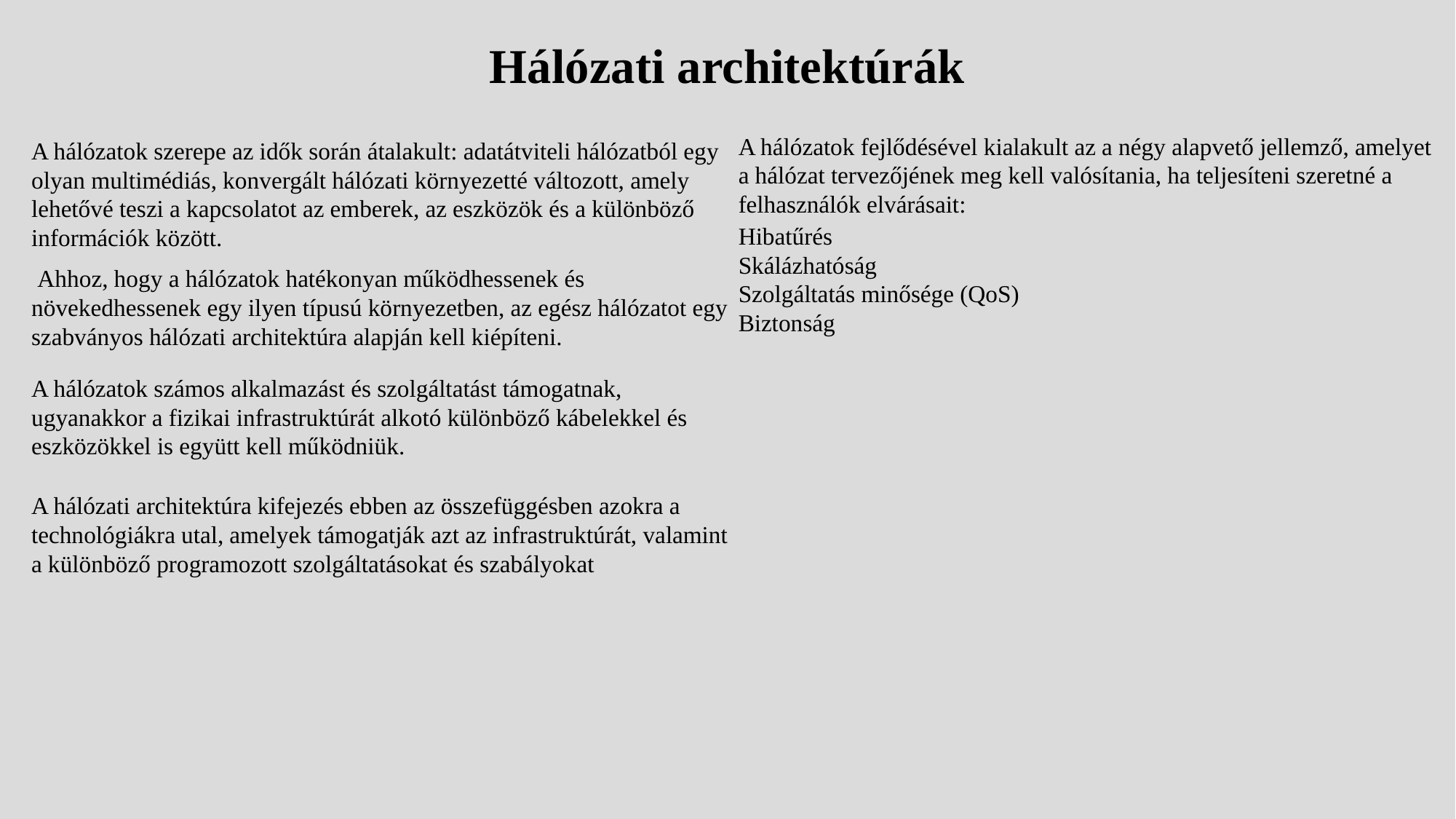

Hálózati architektúrák
A hálózatok fejlődésével kialakult az a négy alapvető jellemző, amelyet a hálózat tervezőjének meg kell valósítania, ha teljesíteni szeretné a felhasználók elvárásait:
A hálózatok szerepe az idők során átalakult: adatátviteli hálózatból egy olyan multimédiás, konvergált hálózati környezetté változott, amely lehetővé teszi a kapcsolatot az emberek, az eszközök és a különböző információk között.
Hibatűrés
Skálázhatóság
Szolgáltatás minősége (QoS)
Biztonság
 Ahhoz, hogy a hálózatok hatékonyan működhessenek és növekedhessenek egy ilyen típusú környezetben, az egész hálózatot egy szabványos hálózati architektúra alapján kell kiépíteni.
A hálózatok számos alkalmazást és szolgáltatást támogatnak, ugyanakkor a fizikai infrastruktúrát alkotó különböző kábelekkel és eszközökkel is együtt kell működniük.
A hálózati architektúra kifejezés ebben az összefüggésben azokra a technológiákra utal, amelyek támogatják azt az infrastruktúrát, valamint a különböző programozott szolgáltatásokat és szabályokat